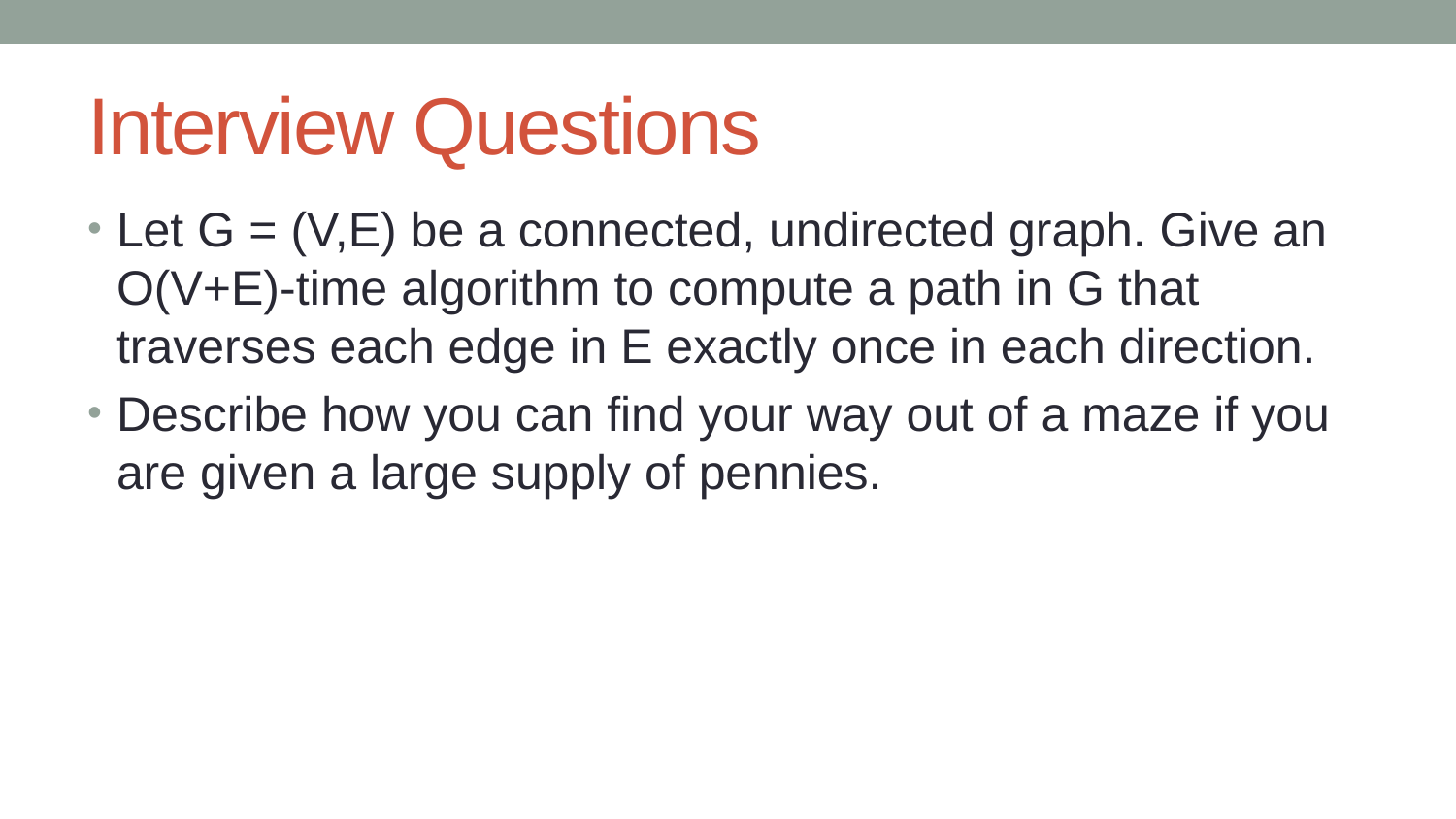

# Interview Questions
Let G = (V,E) be a connected, undirected graph. Give an O(V+E)-time algorithm to compute a path in G that traverses each edge in E exactly once in each direction.
Describe how you can find your way out of a maze if you are given a large supply of pennies.